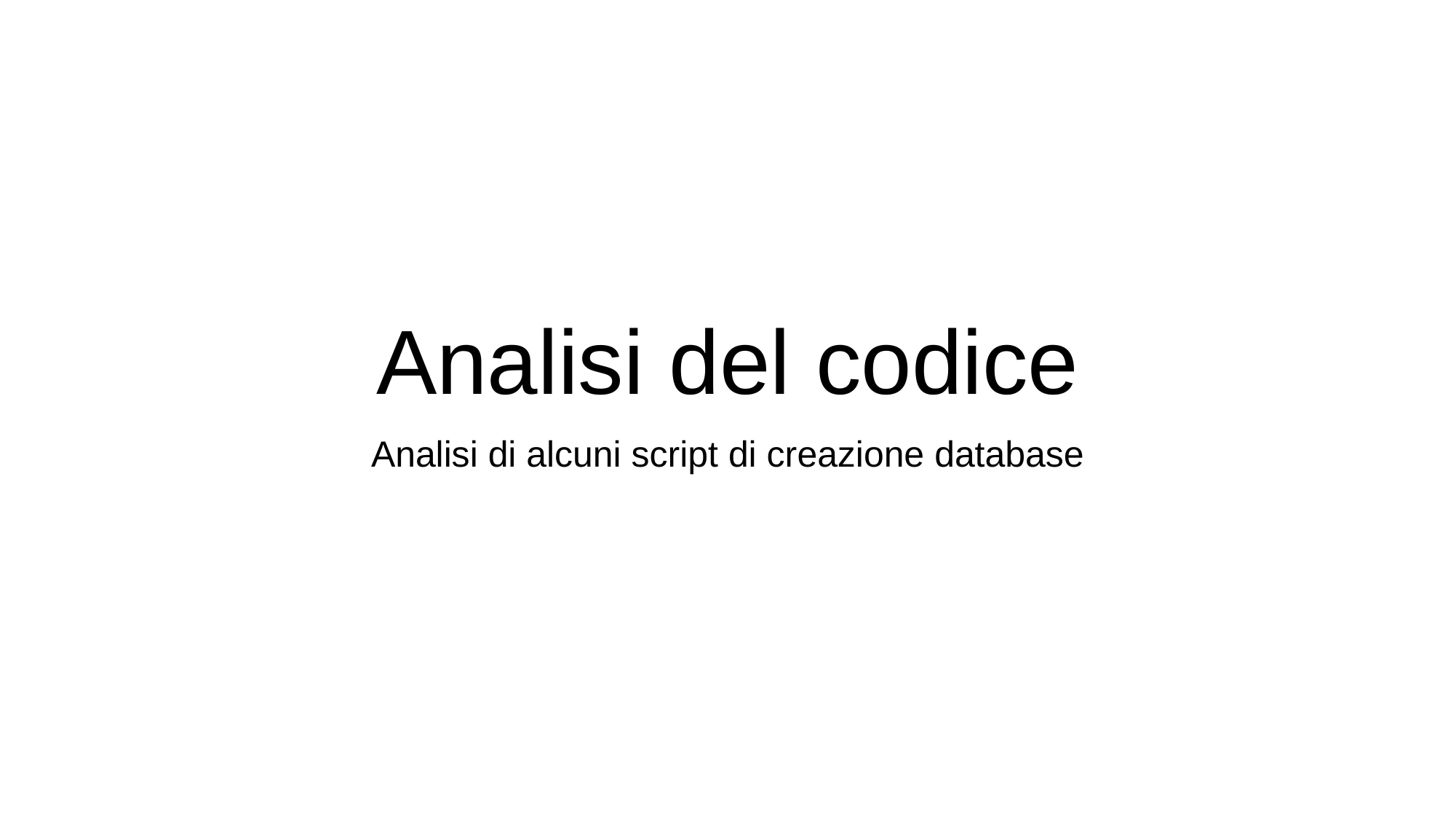

# Analisi del codice
Analisi di alcuni script di creazione database